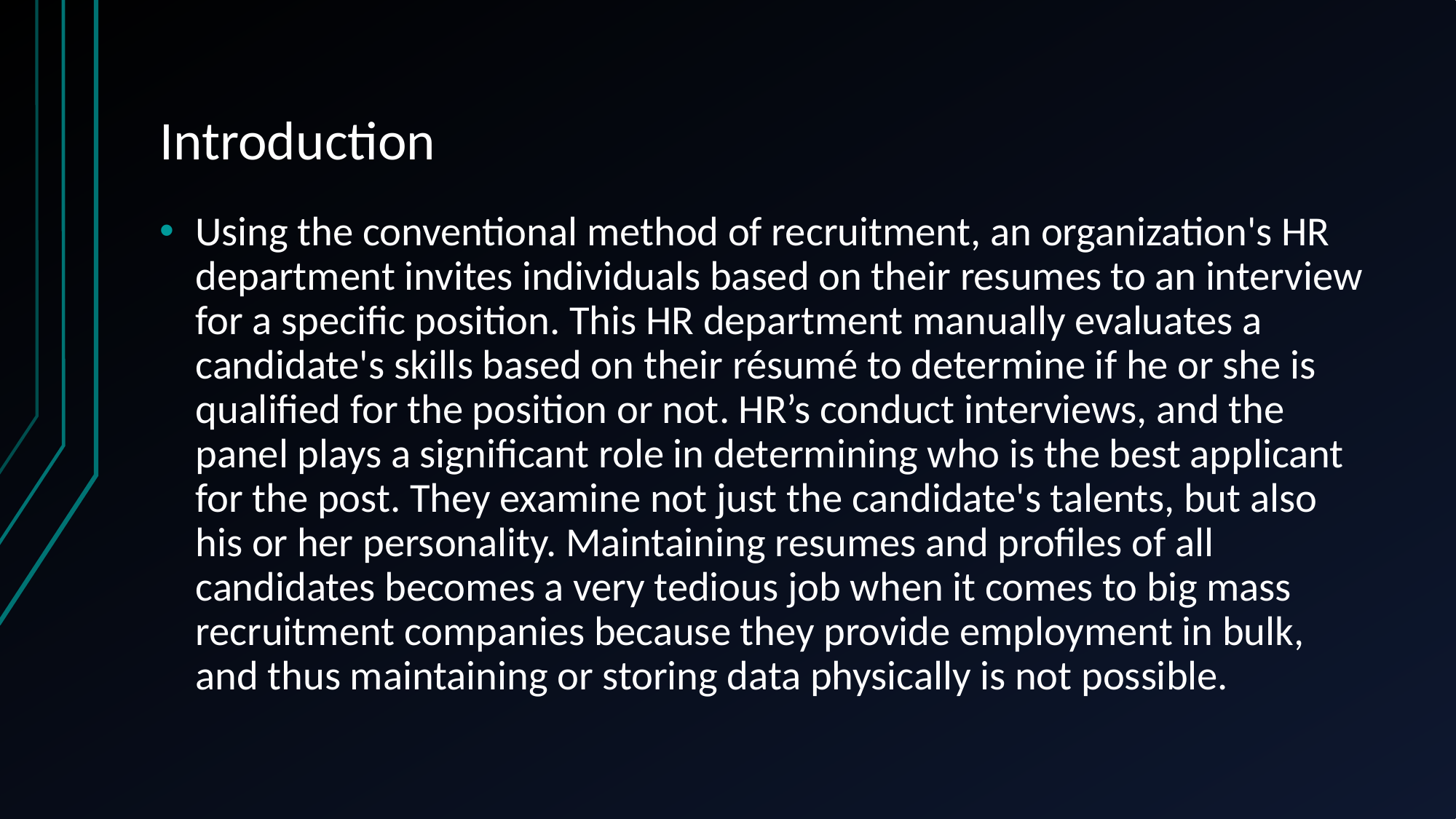

# Introduction
Using the conventional method of recruitment, an organization's HR department invites individuals based on their resumes to an interview for a specific position. This HR department manually evaluates a candidate's skills based on their résumé to determine if he or she is qualified for the position or not. HR’s conduct interviews, and the panel plays a significant role in determining who is the best applicant for the post. They examine not just the candidate's talents, but also his or her personality. Maintaining resumes and profiles of all candidates becomes a very tedious job when it comes to big mass recruitment companies because they provide employment in bulk, and thus maintaining or storing data physically is not possible.